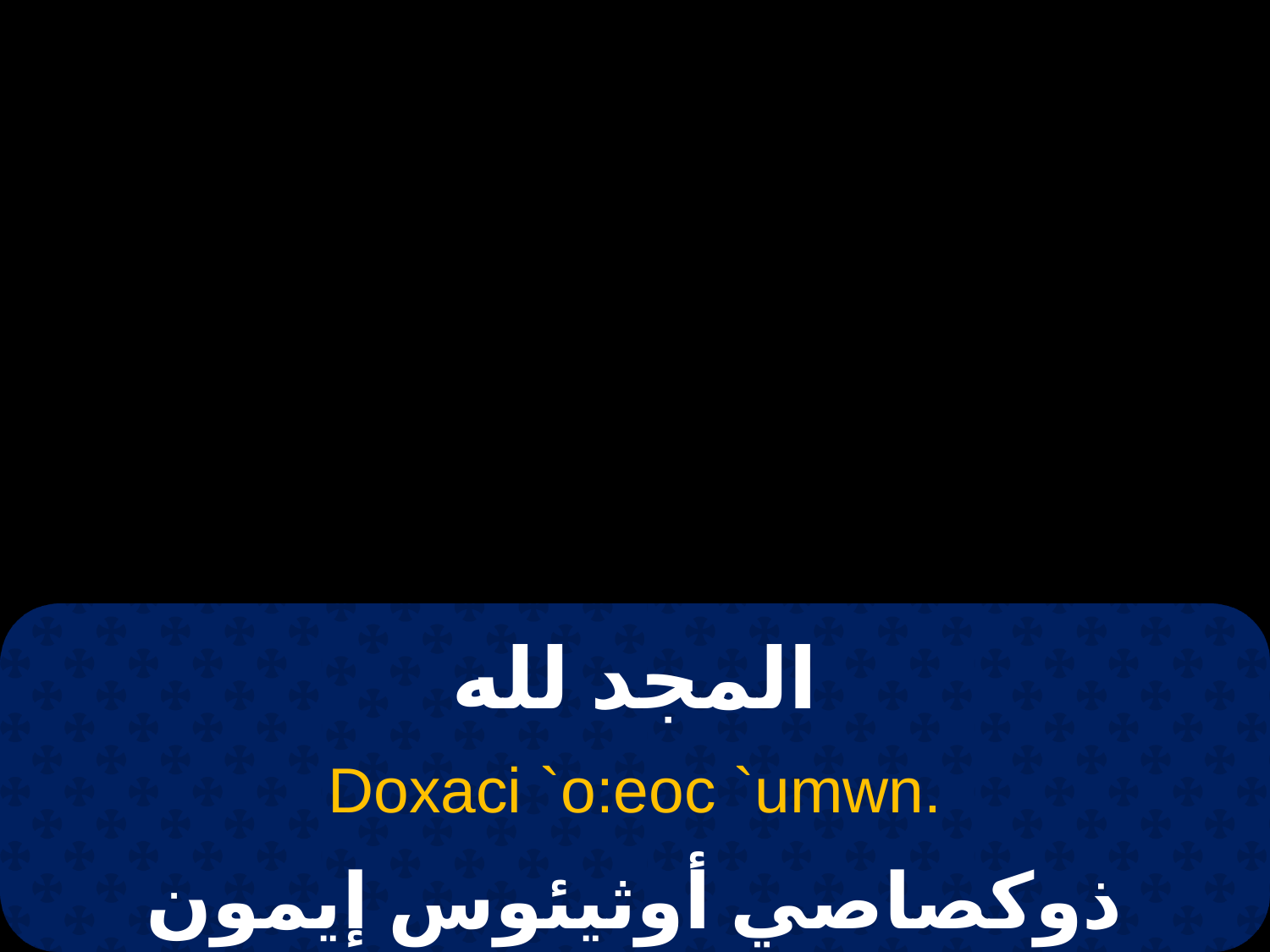

# المجد لله
Doxaci `o:eoc `umwn.
ذوكصاصي أوثيئوس إيمون